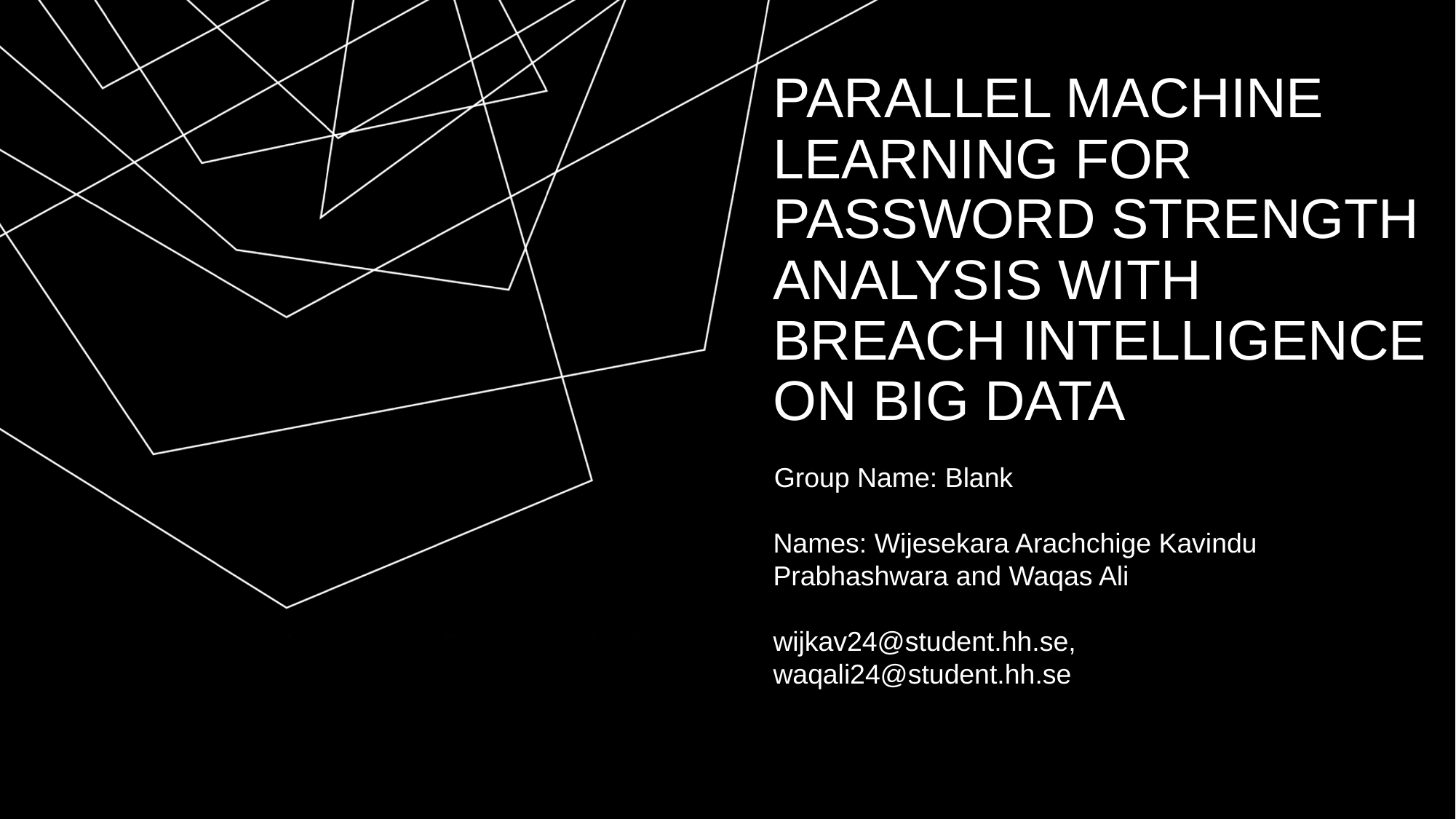

# Parallel Machine Learning for Password Strength Analysis with Breach Intelligence on Big Data

Group Name: Blank
Names: Wijesekara Arachchige Kavindu Prabhashwara and Waqas Ali

wijkav24@student.hh.se, waqali24@student.hh.se